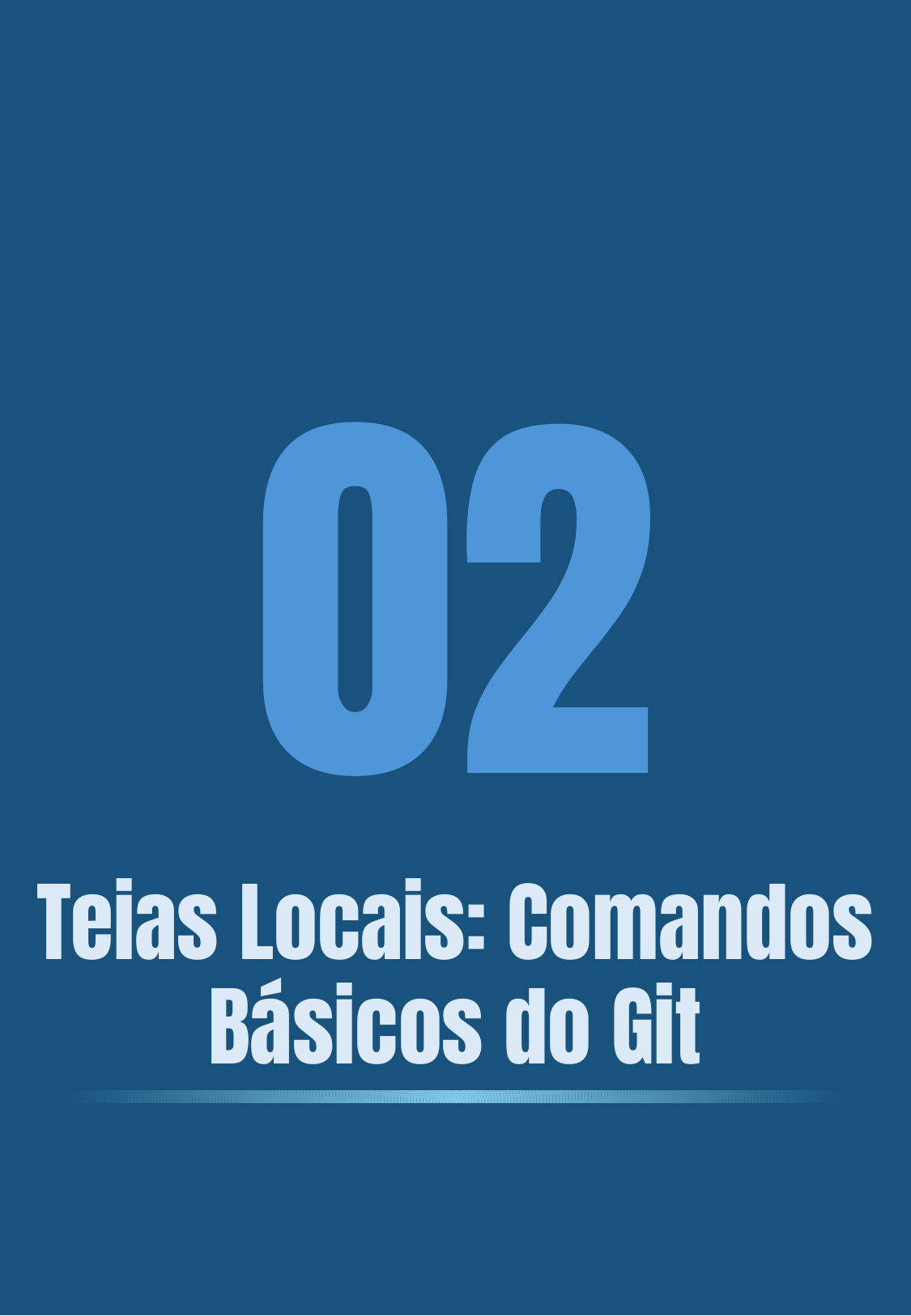

02
Teias Locais: Comandos Básicos do Git

VERSIONANDO NO ARANHAVERSO - CARLOS CAVALHEIRO